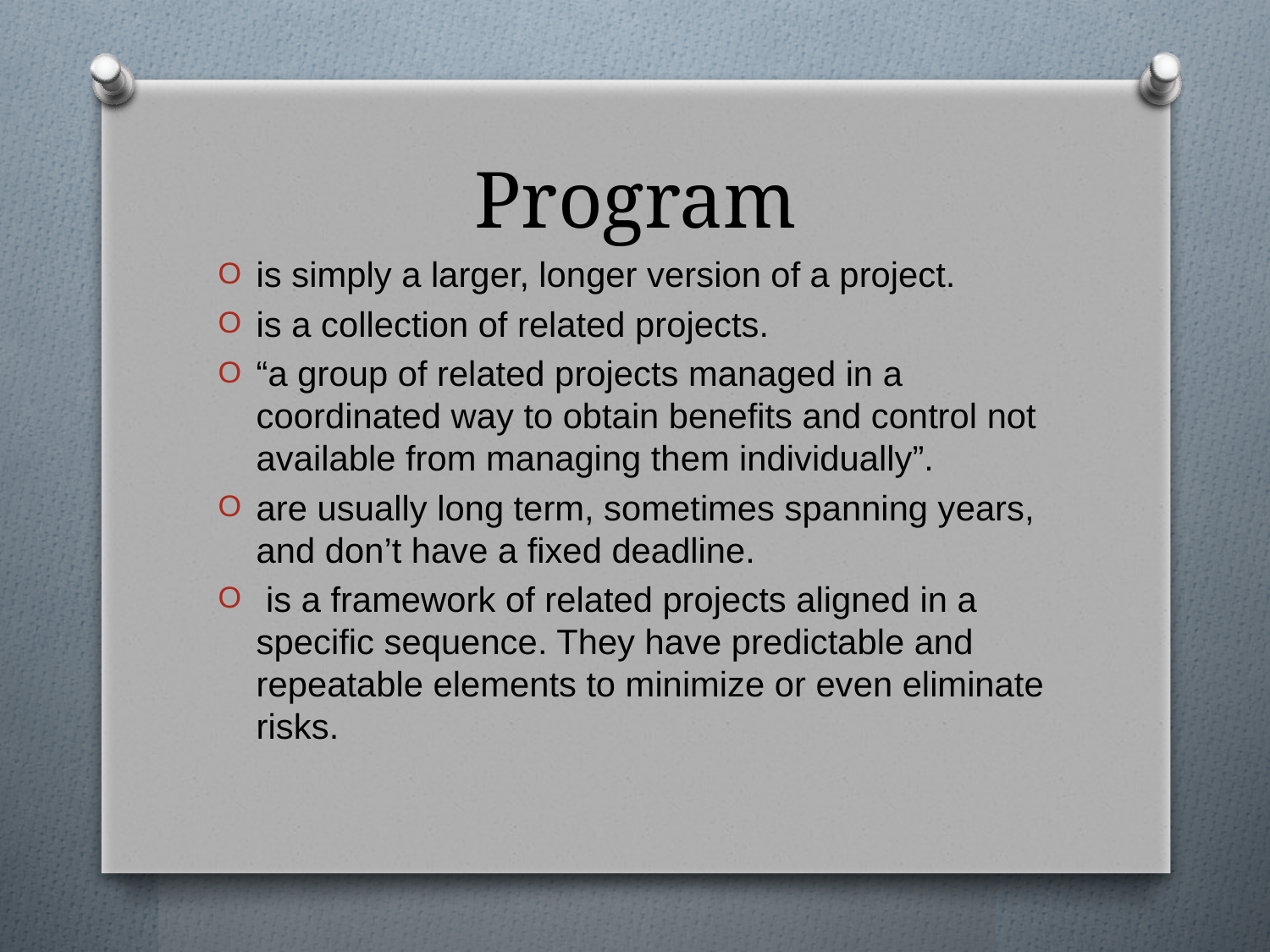

# Program
is simply a larger, longer version of a project.
is a collection of related projects.
“a group of related projects managed in a coordinated way to obtain benefits and control not available from managing them individually”.
are usually long term, sometimes spanning years, and don’t have a fixed deadline.
 is a framework of related projects aligned in a specific sequence. They have predictable and repeatable elements to minimize or even eliminate risks.